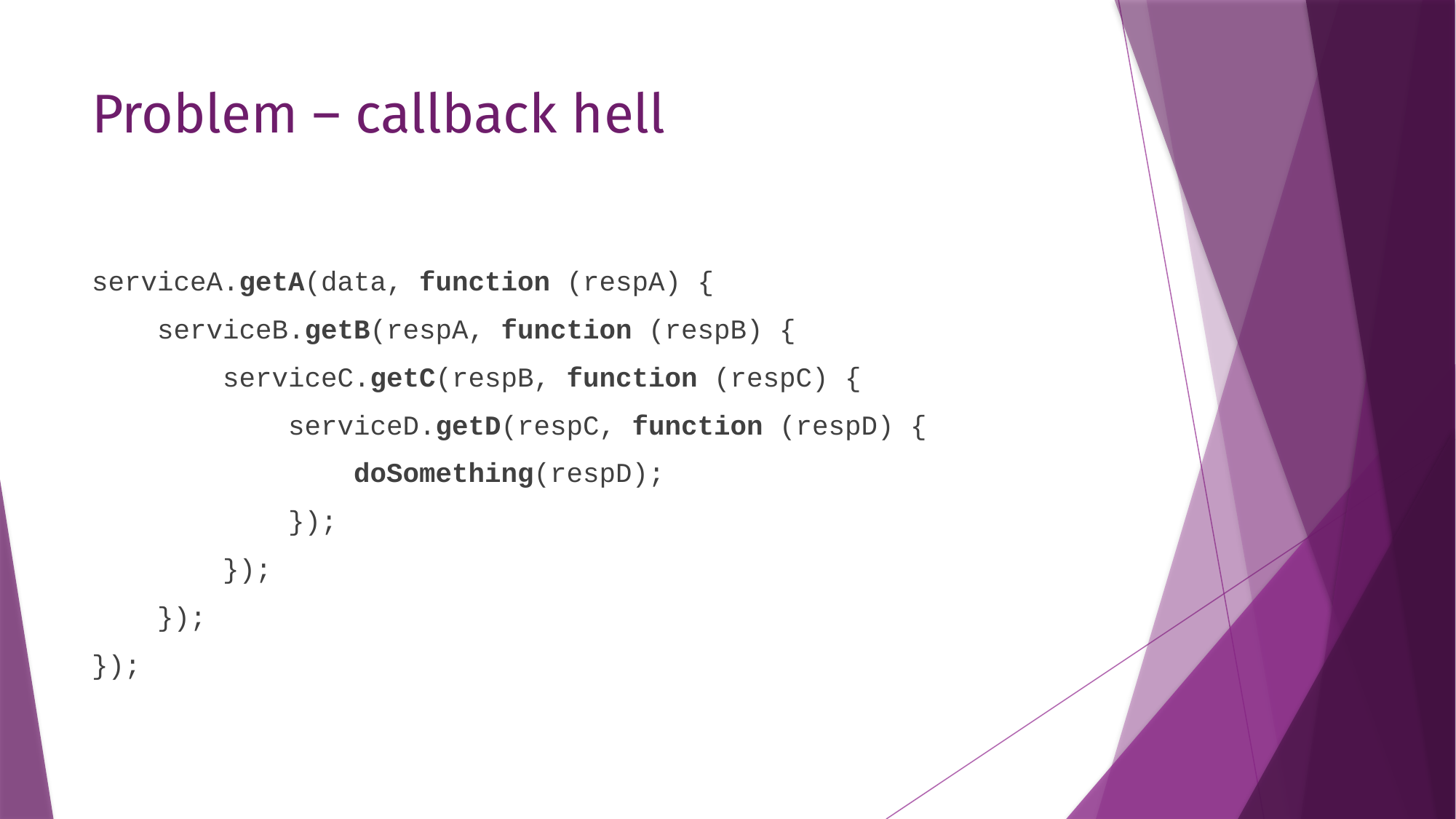

# Problem – callback hell
serviceA.getA(data, function (respA) {
    serviceB.getB(respA, function (respB) {
        serviceC.getC(respB, function (respC) {
            serviceD.getD(respC, function (respD) {
                doSomething(respD);
            });
        });
    });
});